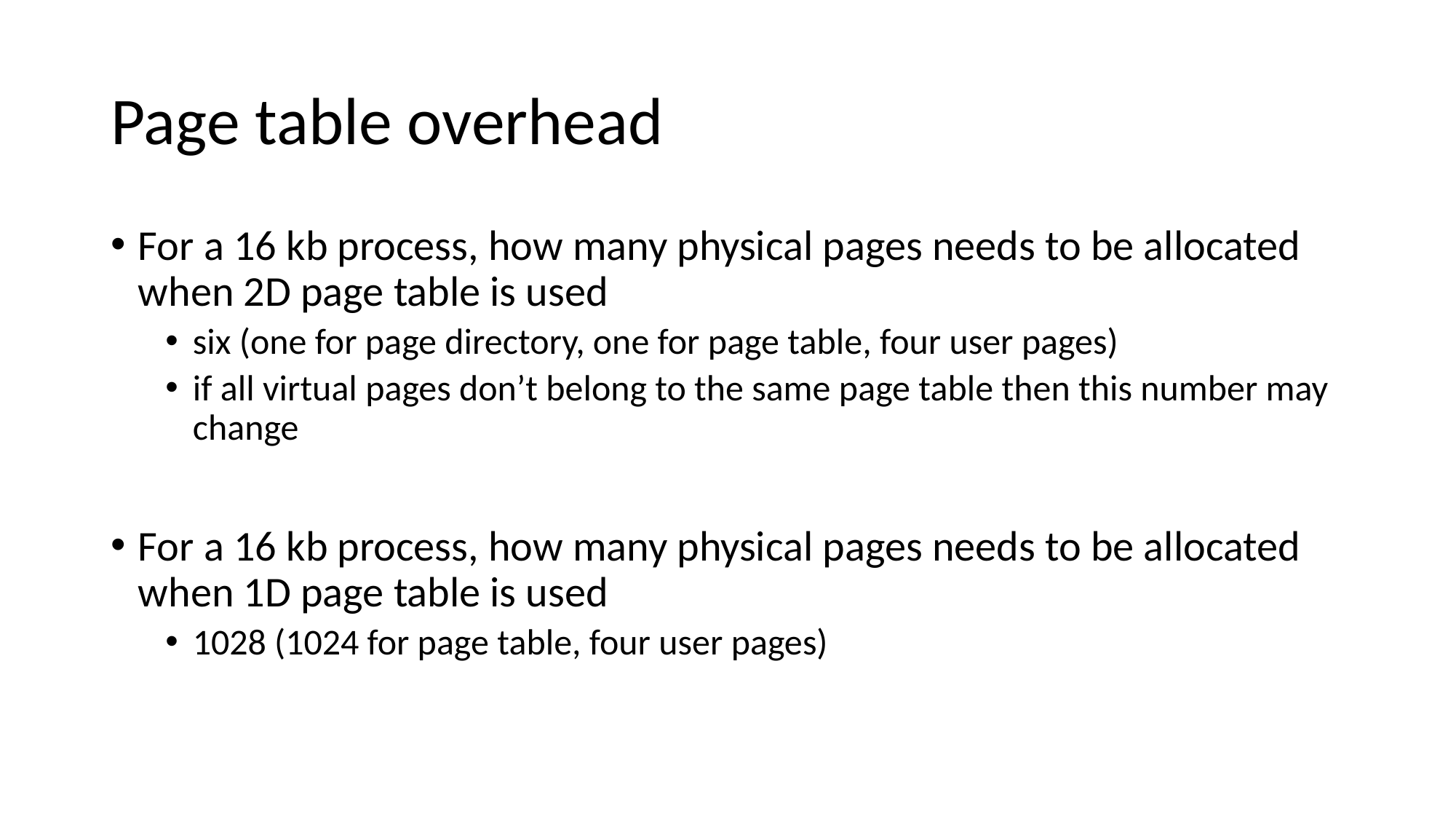

# Page table overhead
For a 16 kb process, how many physical pages needs to be allocated when 2D page table is used
six (one for page directory, one for page table, four user pages)
if all virtual pages don’t belong to the same page table then this number may change

For a 16 kb process, how many physical pages needs to be allocated when 1D page table is used
1028 (1024 for page table, four user pages)